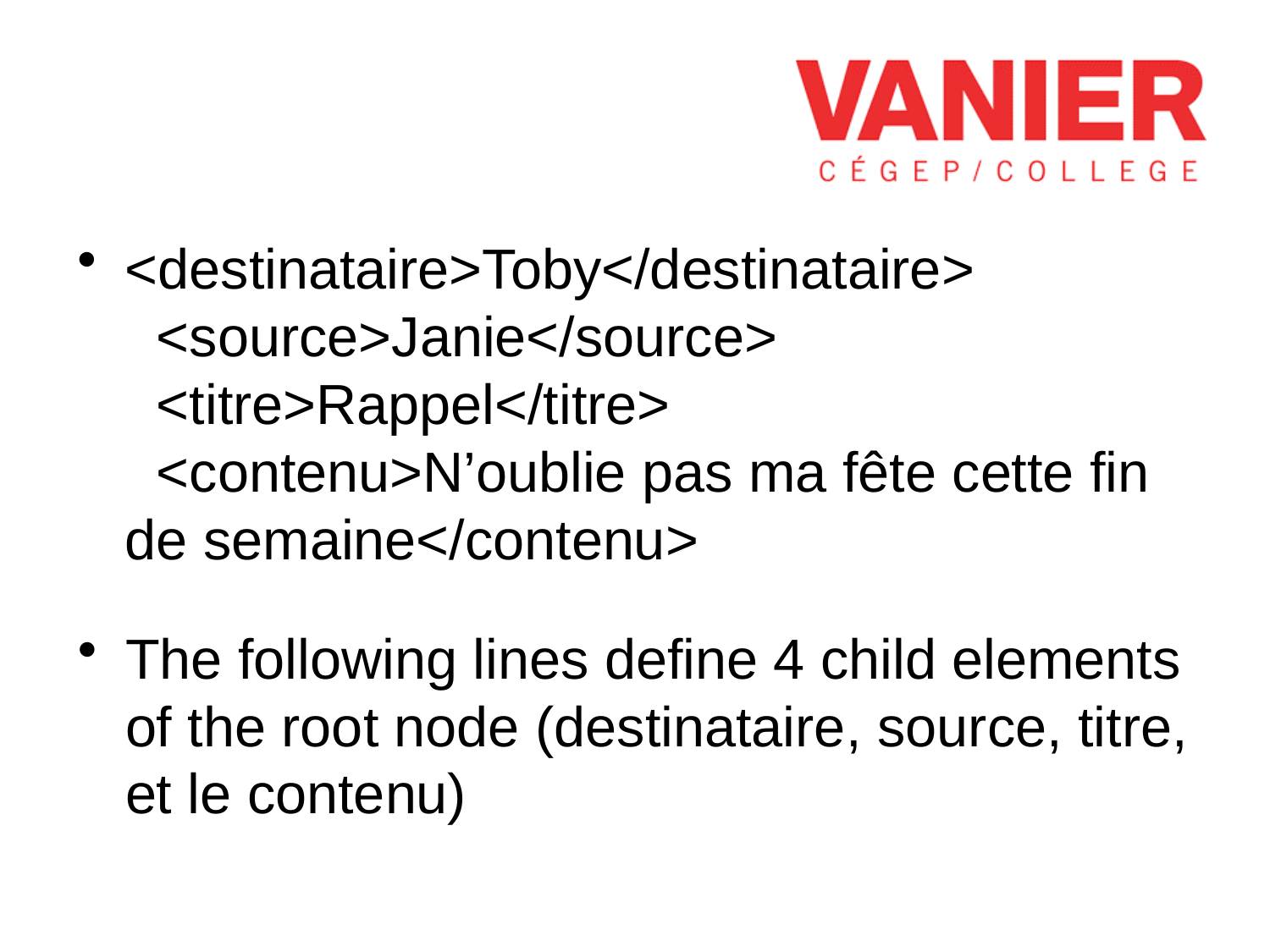

<destinataire>Toby</destinataire>
  <source>Janie</source>
  <titre>Rappel</titre>
  <contenu>N’oublie pas ma fête cette fin de semaine</contenu>
The following lines define 4 child elements of the root node (destinataire, source, titre, et le contenu)